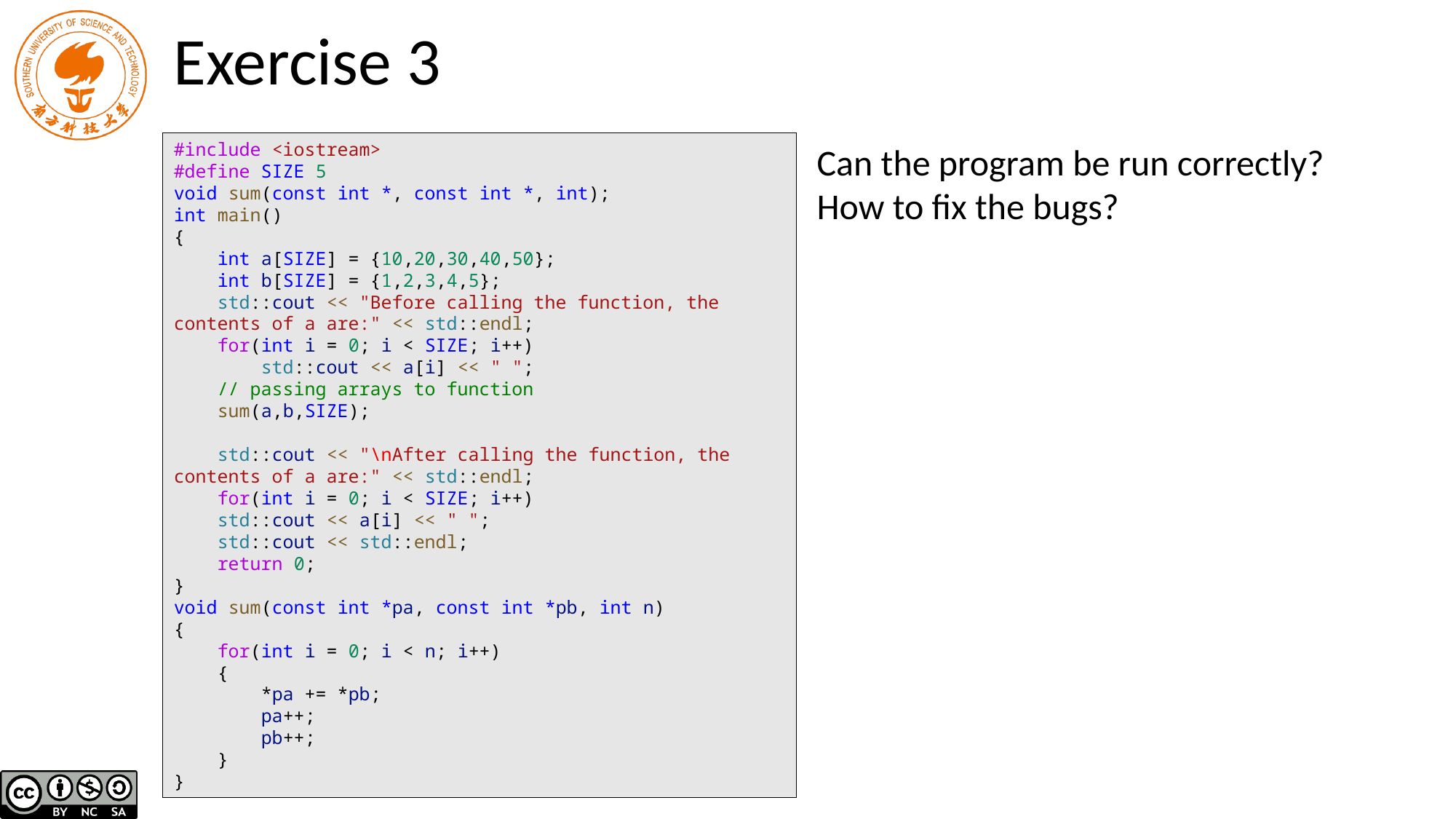

# Exercise 3
#include <iostream>
#define SIZE 5
void sum(const int *, const int *, int);
int main()
{
    int a[SIZE] = {10,20,30,40,50};
    int b[SIZE] = {1,2,3,4,5};
    std::cout << "Before calling the function, the contents of a are:" << std::endl;
    for(int i = 0; i < SIZE; i++)
        std::cout << a[i] << " ";
    // passing arrays to function
    sum(a,b,SIZE);
    std::cout << "\nAfter calling the function, the contents of a are:" << std::endl;
    for(int i = 0; i < SIZE; i++)
    std::cout << a[i] << " ";
    std::cout << std::endl;
    return 0;
}
void sum(const int *pa, const int *pb, int n)
{
    for(int i = 0; i < n; i++)
    {
        *pa += *pb;
        pa++;
        pb++;
    }
}
Can the program be run correctly?
How to fix the bugs?